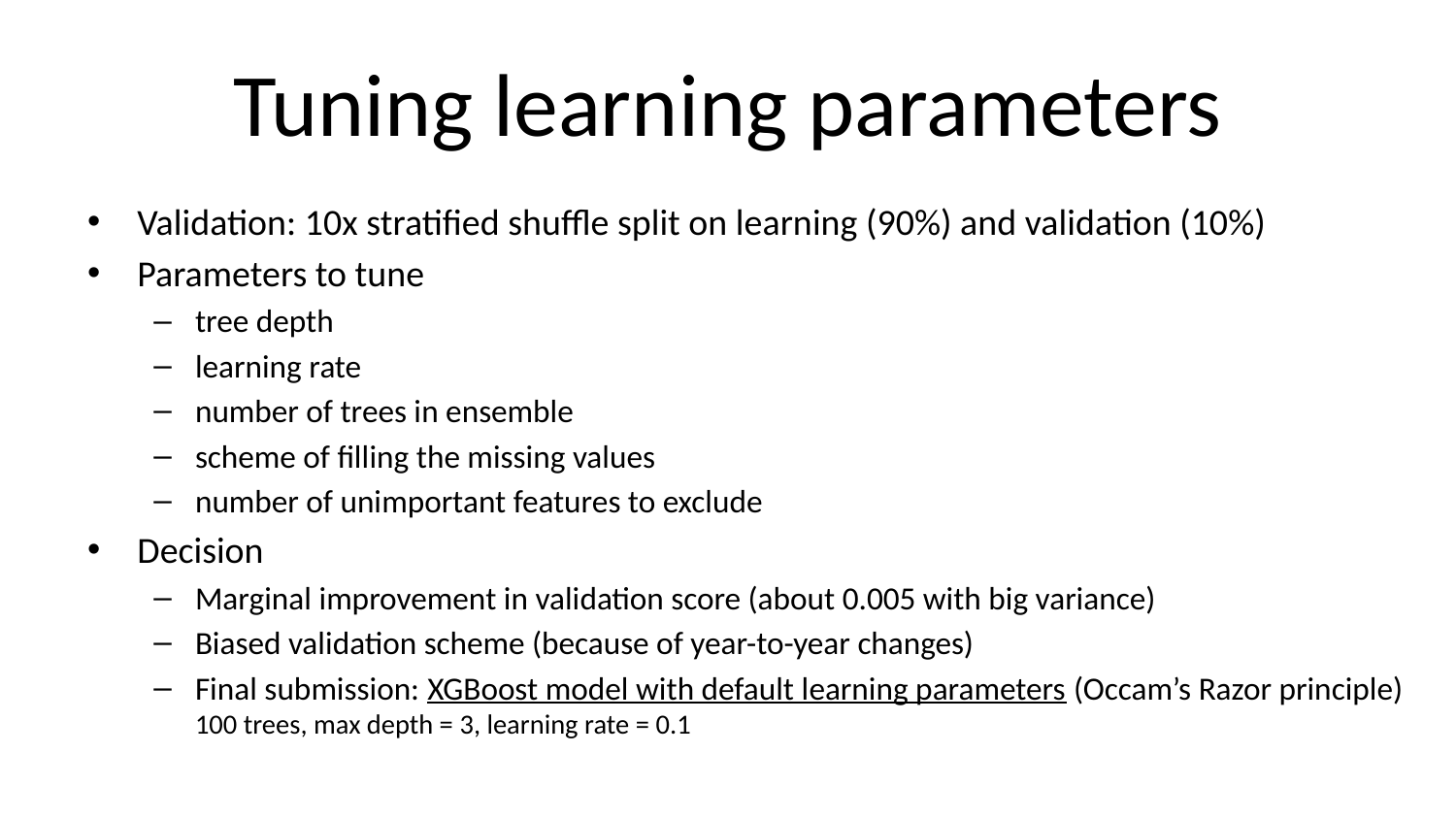

# Tuning learning parameters
Validation: 10x stratified shuffle split on learning (90%) and validation (10%)
Parameters to tune
tree depth
learning rate
number of trees in ensemble
scheme of filling the missing values
number of unimportant features to exclude
Decision
Marginal improvement in validation score (about 0.005 with big variance)
Biased validation scheme (because of year-to-year changes)
Final submission: XGBoost model with default learning parameters (Occam’s Razor principle)
100 trees, max depth = 3, learning rate = 0.1